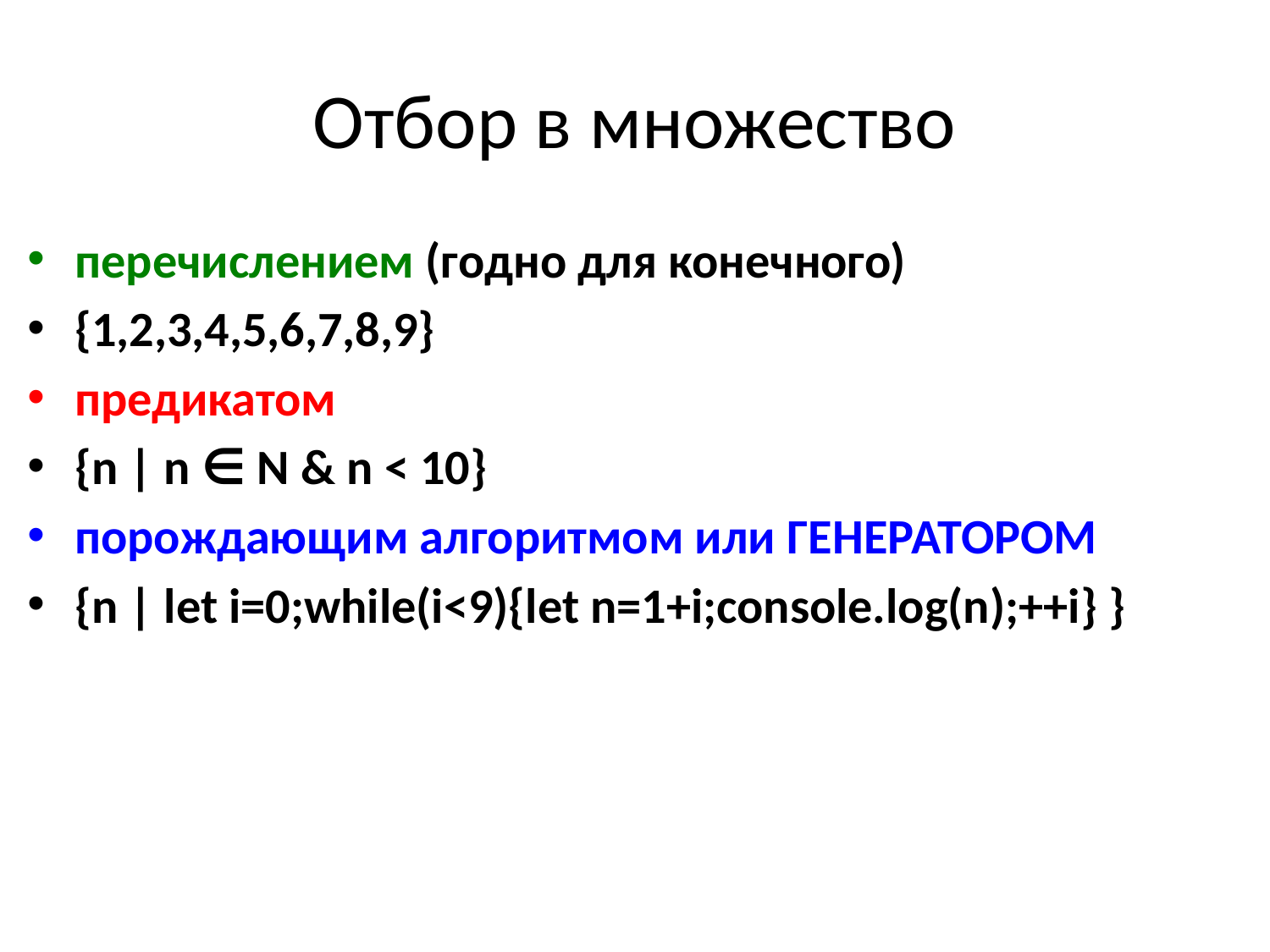

# Отбор в множество
перечислением (годно для конечного)
{1,2,3,4,5,6,7,8,9}
предикатом
{n | n ∈ N & n < 10}
порождающим алгоритмом или ГЕНЕРАТОРОМ
{n | let i=0;while(i<9){let n=1+i;console.log(n);++i} }